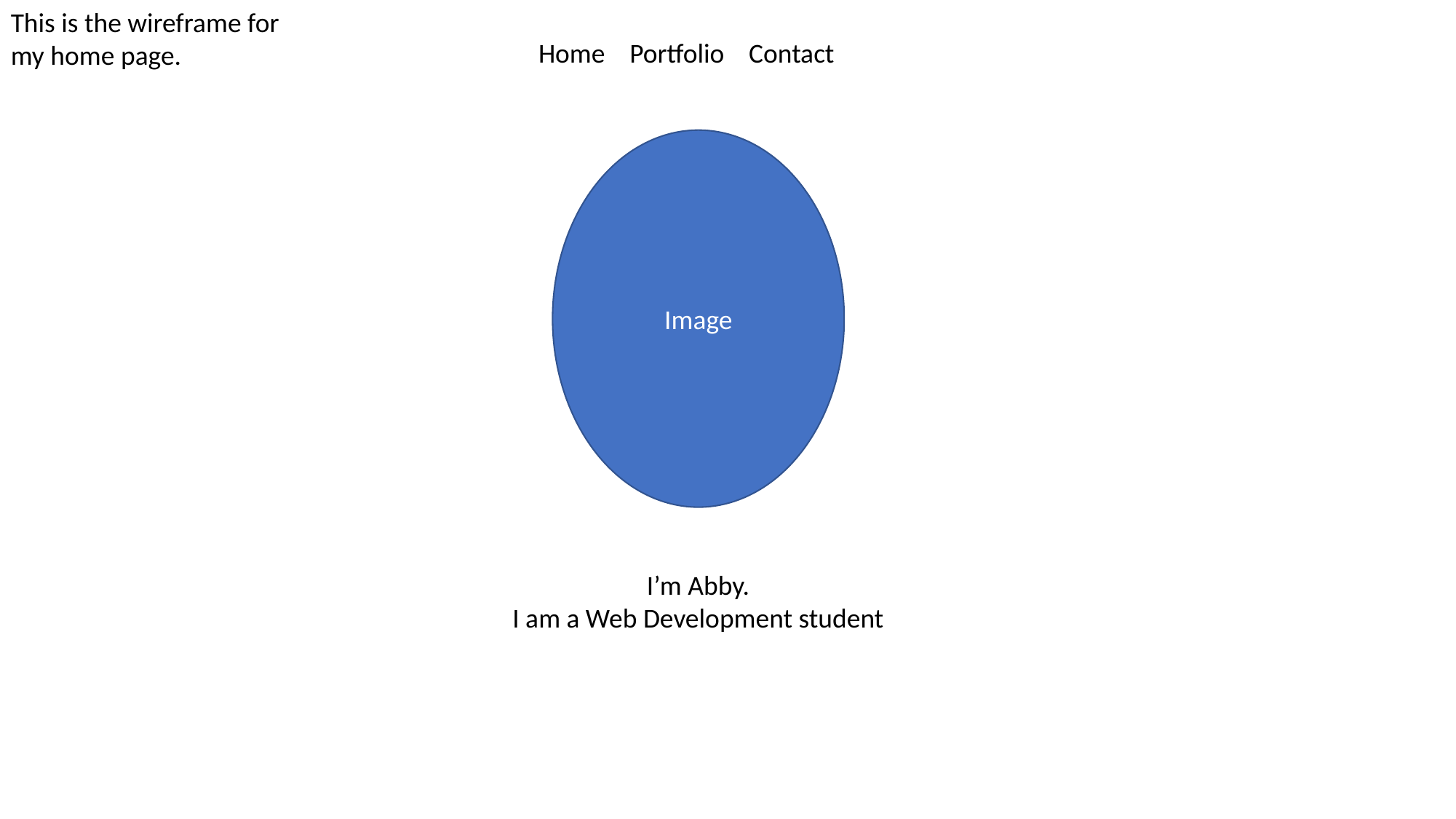

This is the wireframe for my home page.
Home    Portfolio    Contact
Image
I’m Abby.
I am a Web Development student